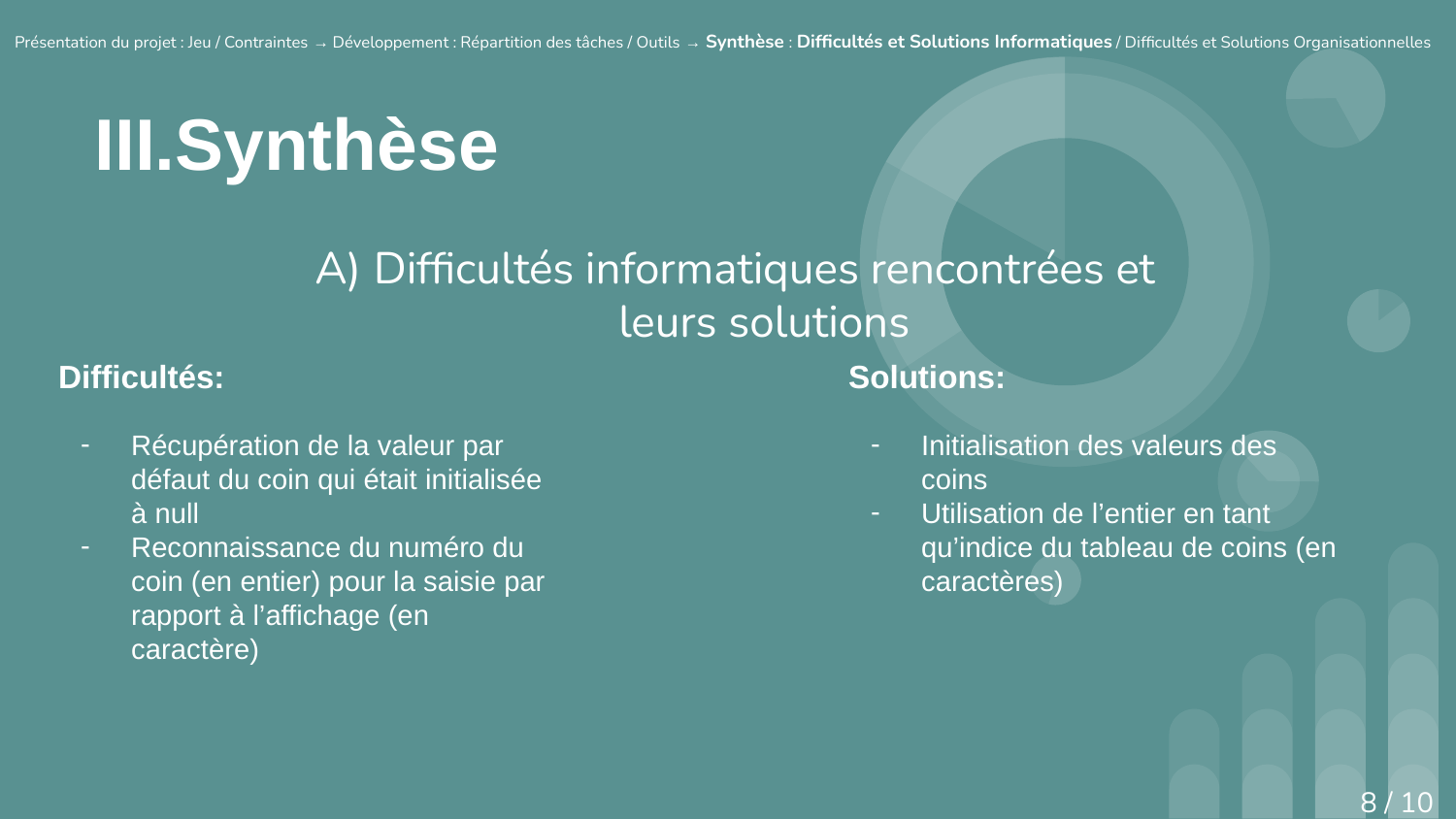

Présentation du projet : Jeu / Contraintes → Développement : Répartition des tâches / Outils → Synthèse : Difficultés et Solutions Informatiques / Difficultés et Solutions Organisationnelles
# III.Synthèse
Difficultés informatiques rencontrées et leurs solutions
Difficultés:
Récupération de la valeur par défaut du coin qui était initialisée à null
Reconnaissance du numéro du coin (en entier) pour la saisie par rapport à l’affichage (en caractère)
Solutions:
Initialisation des valeurs des coins
Utilisation de l’entier en tant qu’indice du tableau de coins (en caractères)

8 / 10